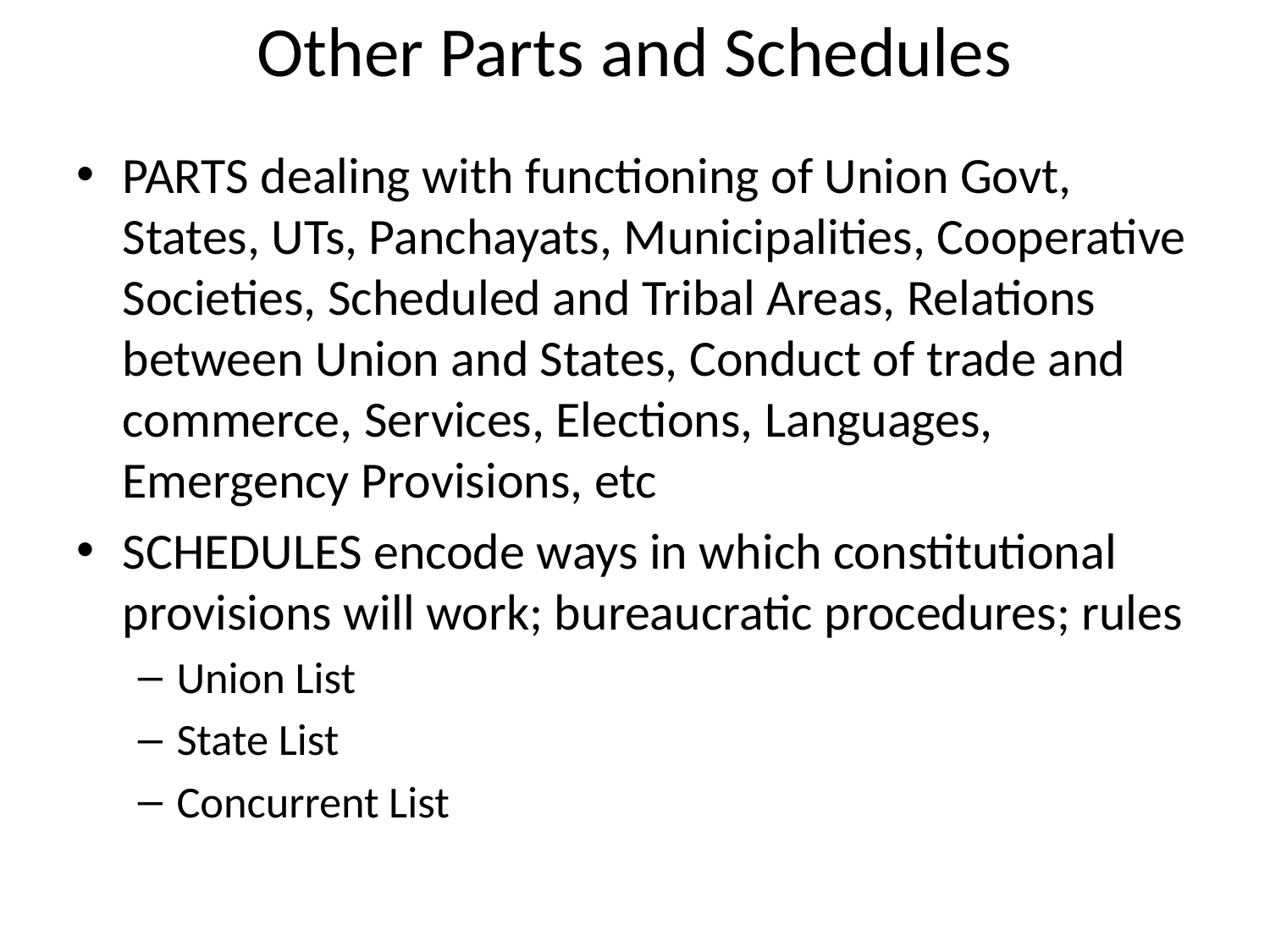

# Other Parts and Schedules
PARTS dealing with functioning of Union Govt, States, UTs, Panchayats, Municipalities, Cooperative Societies, Scheduled and Tribal Areas, Relations between Union and States, Conduct of trade and commerce, Services, Elections, Languages, Emergency Provisions, etc
SCHEDULES encode ways in which constitutional provisions will work; bureaucratic procedures; rules
Union List
State List
Concurrent List